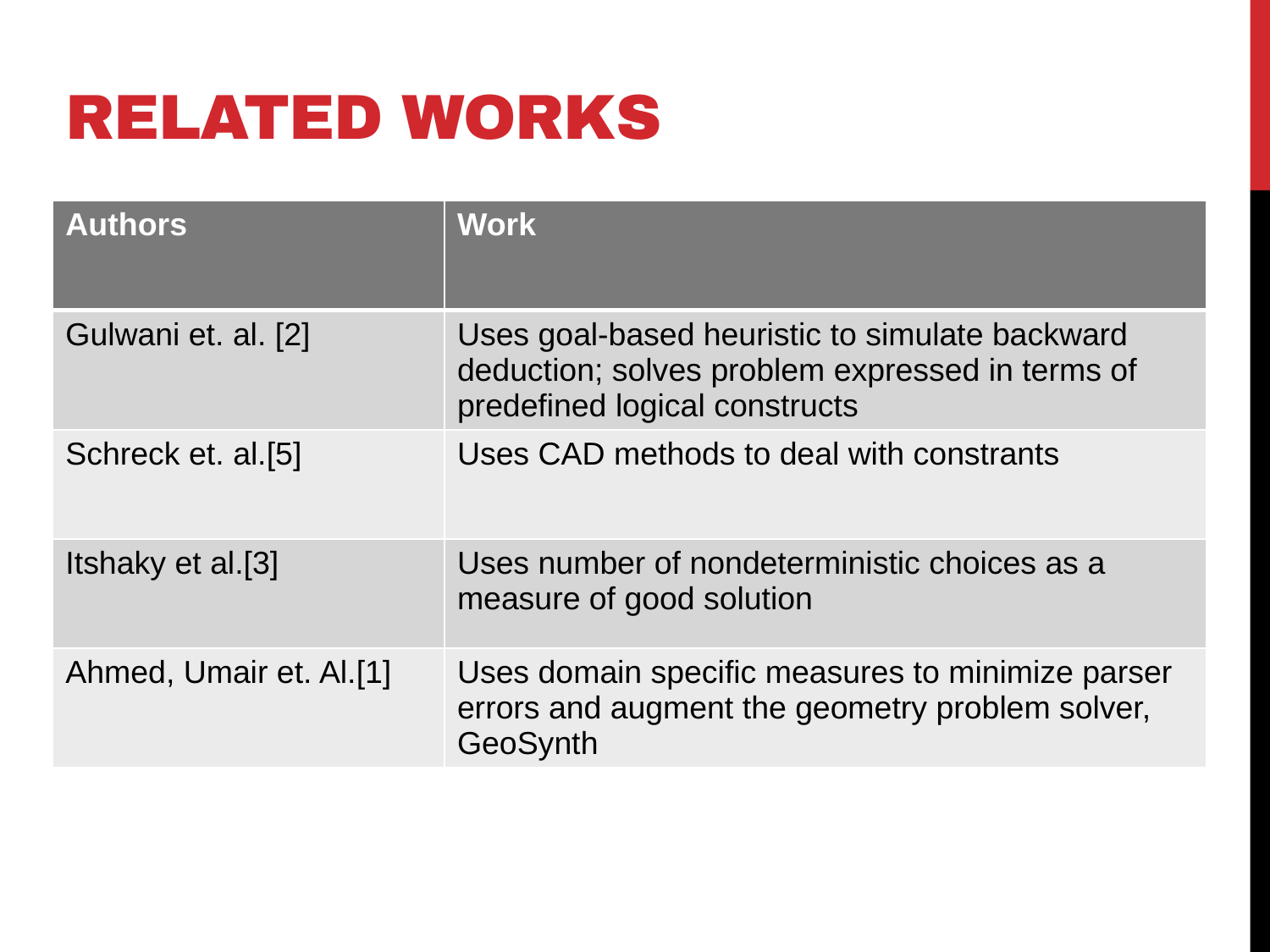

# RELATED works
| Authors | Work |
| --- | --- |
| Gulwani et. al. [2] | Uses goal-based heuristic to simulate backward deduction; solves problem expressed in terms of predefined logical constructs |
| Schreck et. al.[5] | Uses CAD methods to deal with constrants |
| Itshaky et al.[3] | Uses number of nondeterministic choices as a measure of good solution |
| Ahmed, Umair et. Al.[1] | Uses domain specific measures to minimize parser errors and augment the geometry problem solver, GeoSynth |